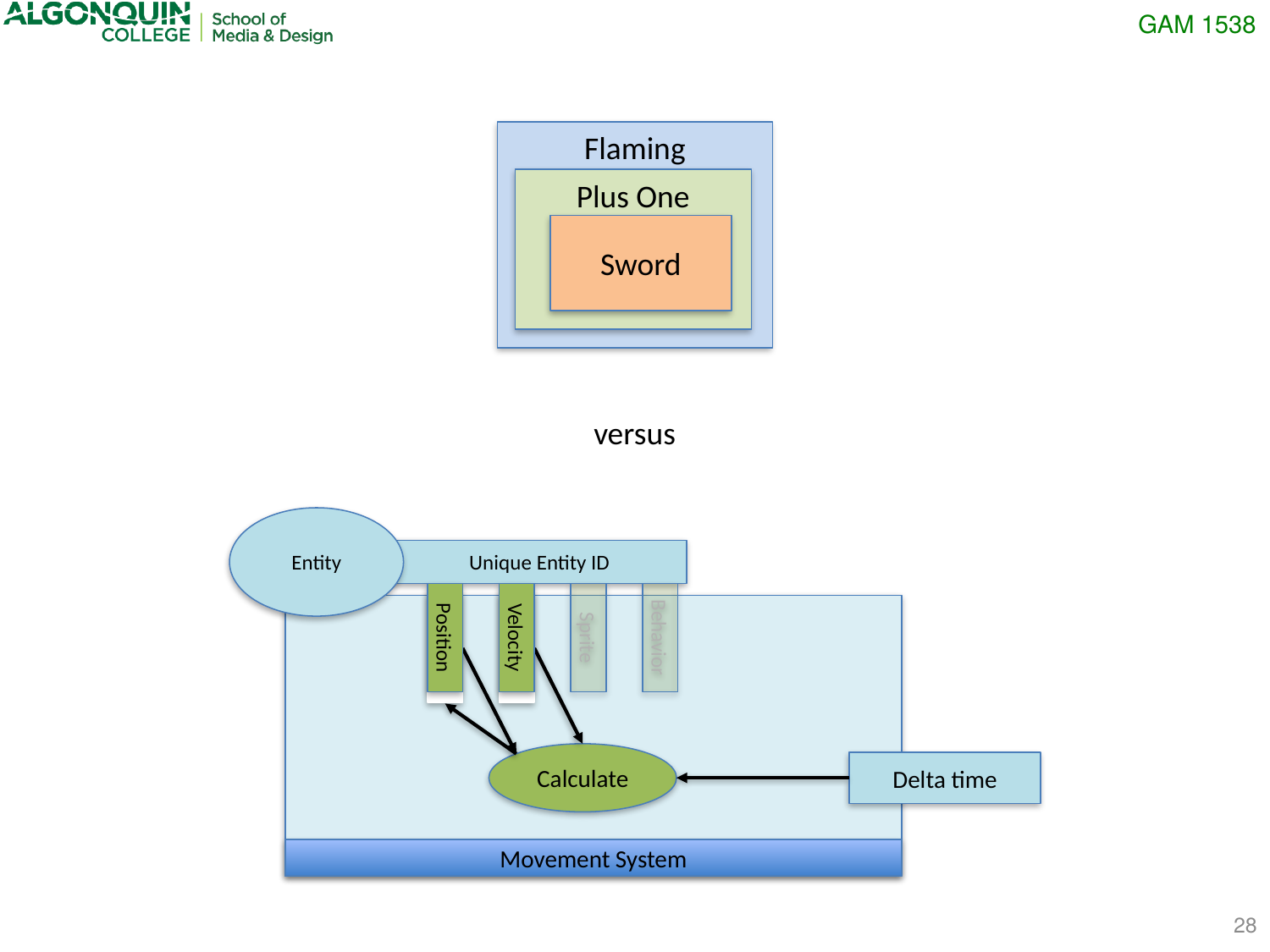

Flaming
Plus One
Sword
versus
Entity
Unique Entity ID
Position
Velocity
Sprite
Behavior

Position
Velocity
Calculate
Delta time
Movement System
28